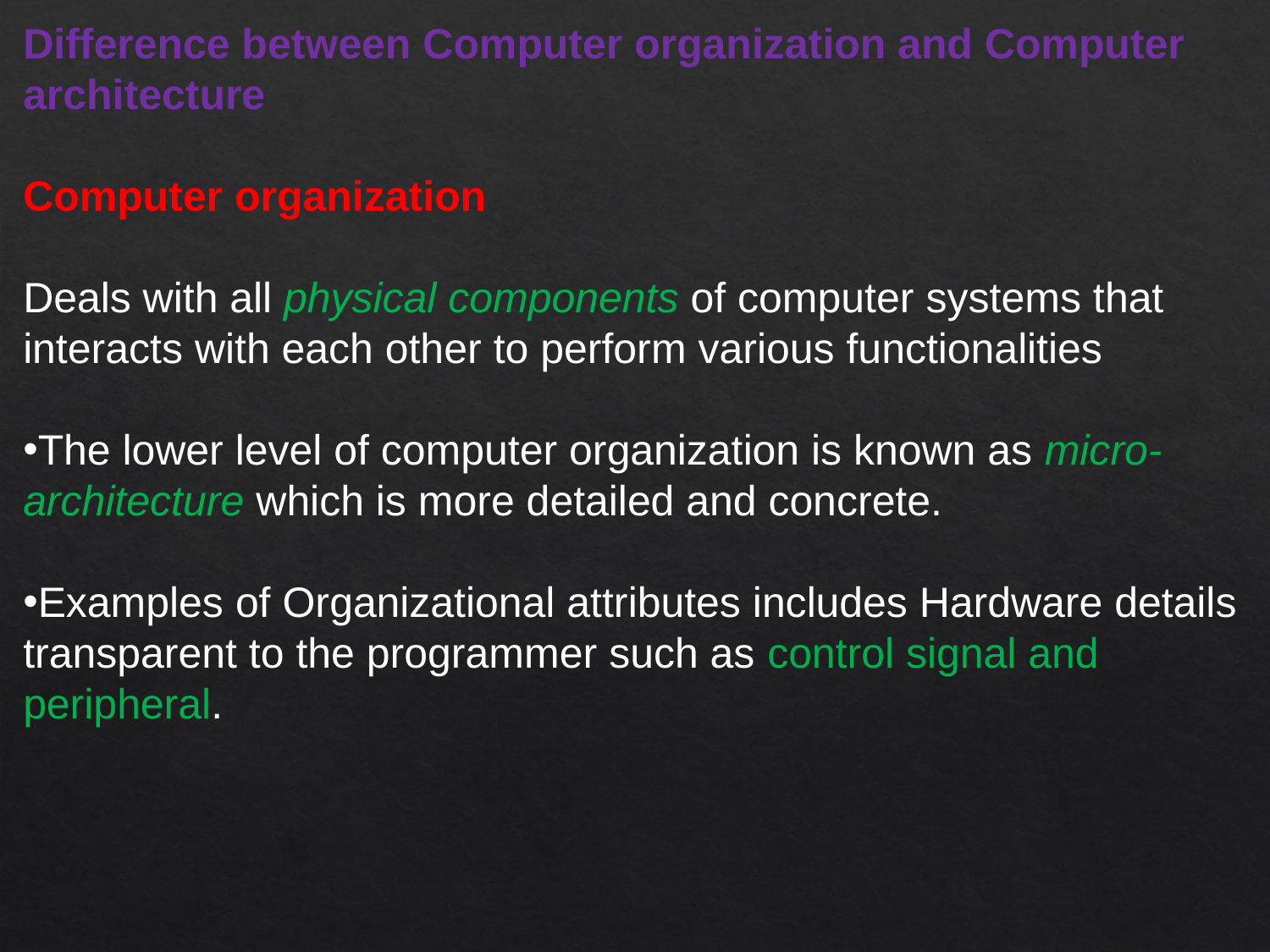

Difference between Computer organization and Computer architecture

Computer organization
Deals with all physical components of computer systems that interacts with each other to perform various functionalities

The lower level of computer organization is known as micro-architecture which is more detailed and concrete.

Examples of Organizational attributes includes Hardware details transparent to the programmer such as control signal and peripheral.